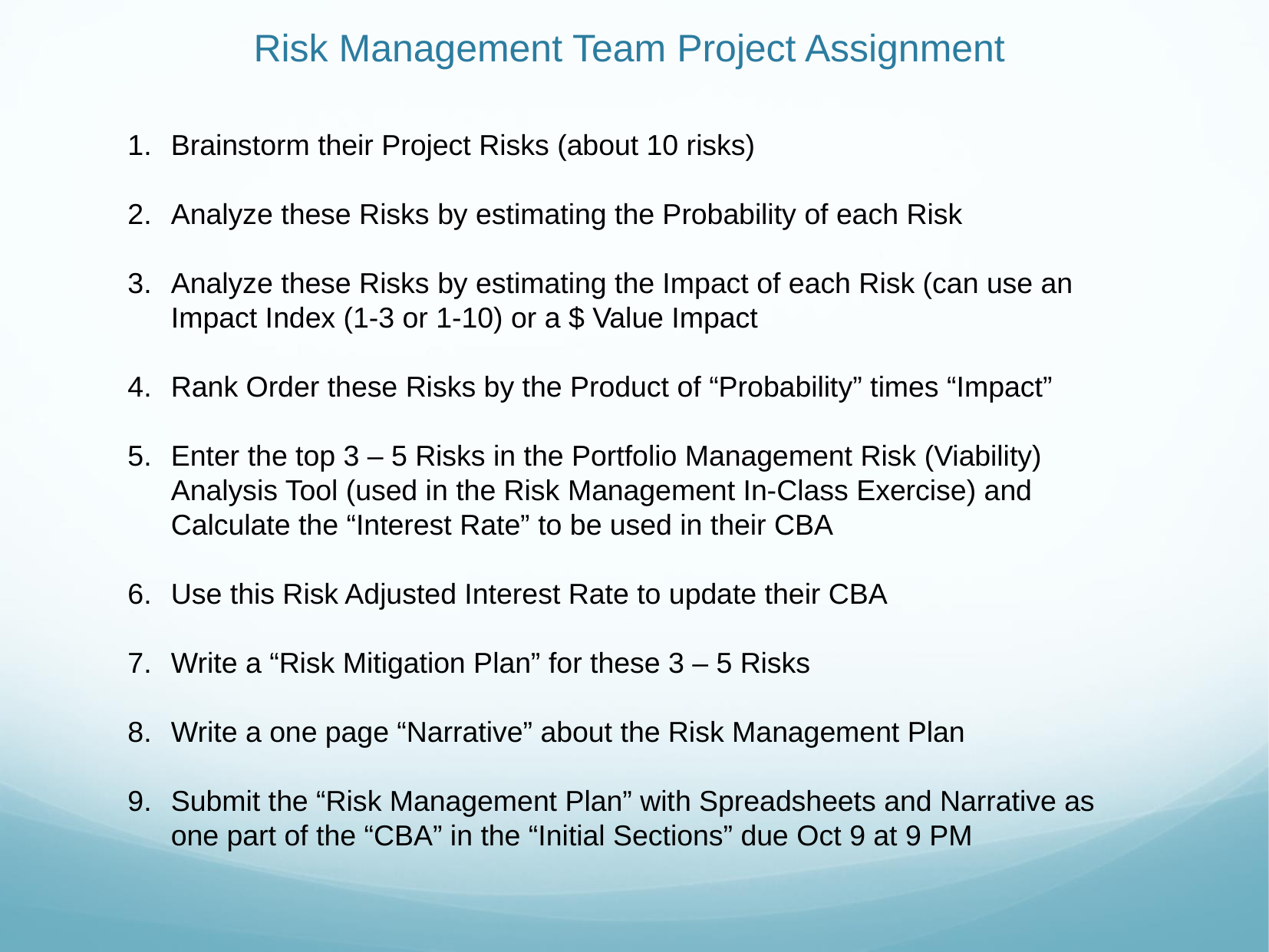

# Risk Management Team Project Assignment
Brainstorm their Project Risks (about 10 risks)

Analyze these Risks by estimating the Probability of each Risk

Analyze these Risks by estimating the Impact of each Risk (can use an Impact Index (1-3 or 1-10) or a $ Value Impact

Rank Order these Risks by the Product of “Probability” times “Impact”

Enter the top 3 – 5 Risks in the Portfolio Management Risk (Viability) Analysis Tool (used in the Risk Management In-Class Exercise) and Calculate the “Interest Rate” to be used in their CBA

Use this Risk Adjusted Interest Rate to update their CBA

Write a “Risk Mitigation Plan” for these 3 – 5 Risks

Write a one page “Narrative” about the Risk Management Plan

Submit the “Risk Management Plan” with Spreadsheets and Narrative as one part of the “CBA” in the “Initial Sections” due Oct 9 at 9 PM